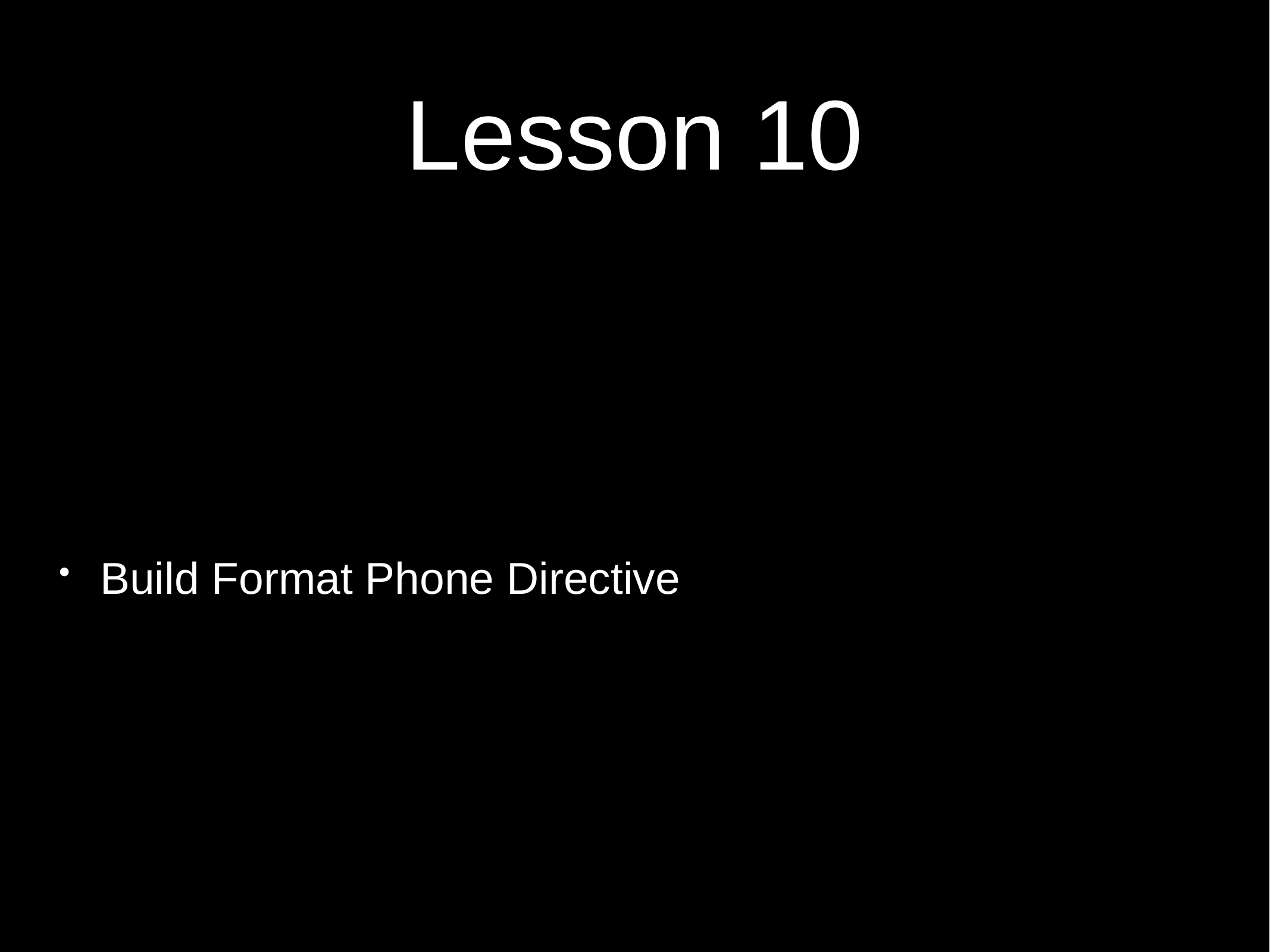

# Lesson 10
Build Format Phone Directive